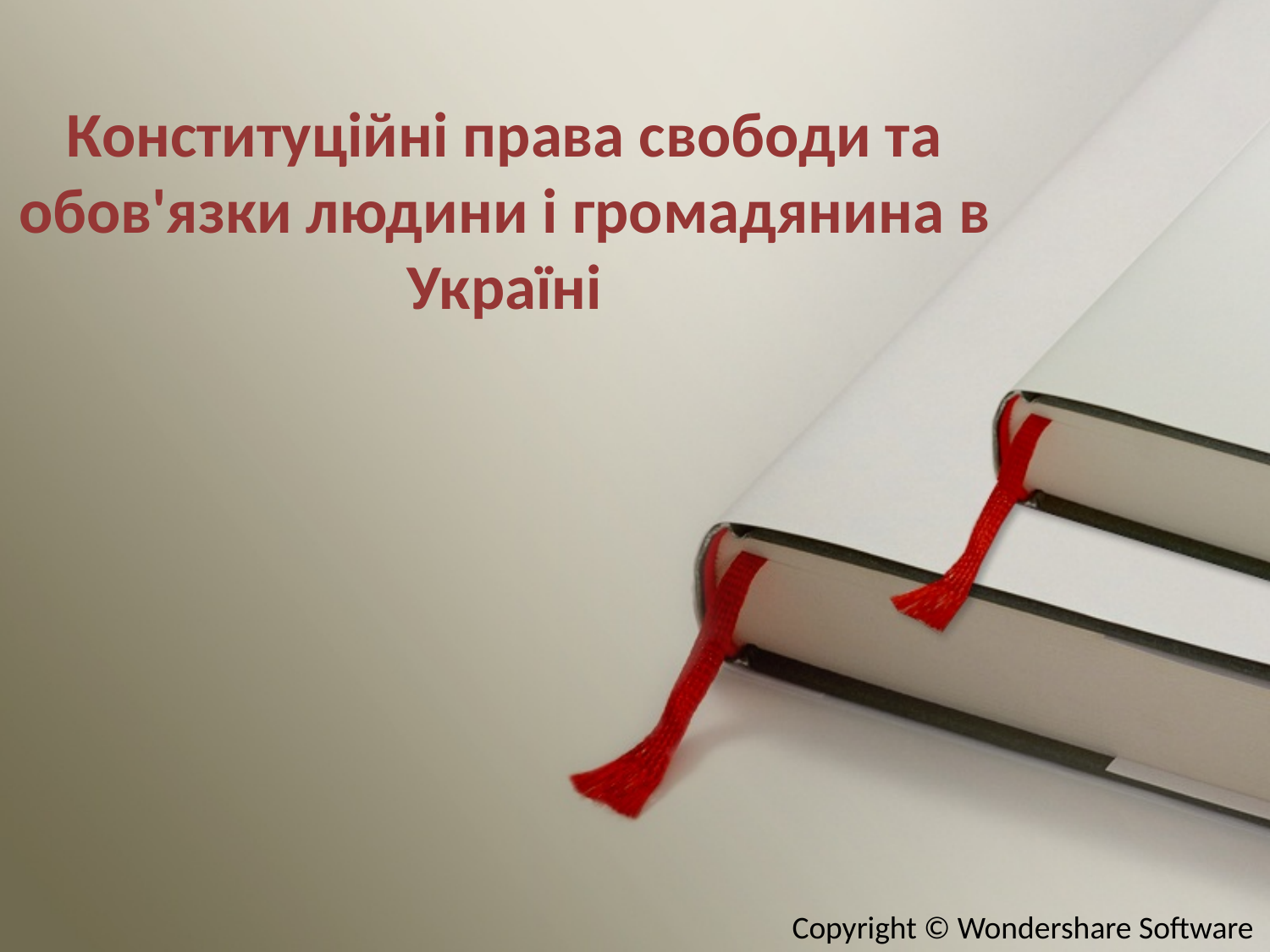

# Конституційні права свободи та обов'язки людини і громадянина в Україні